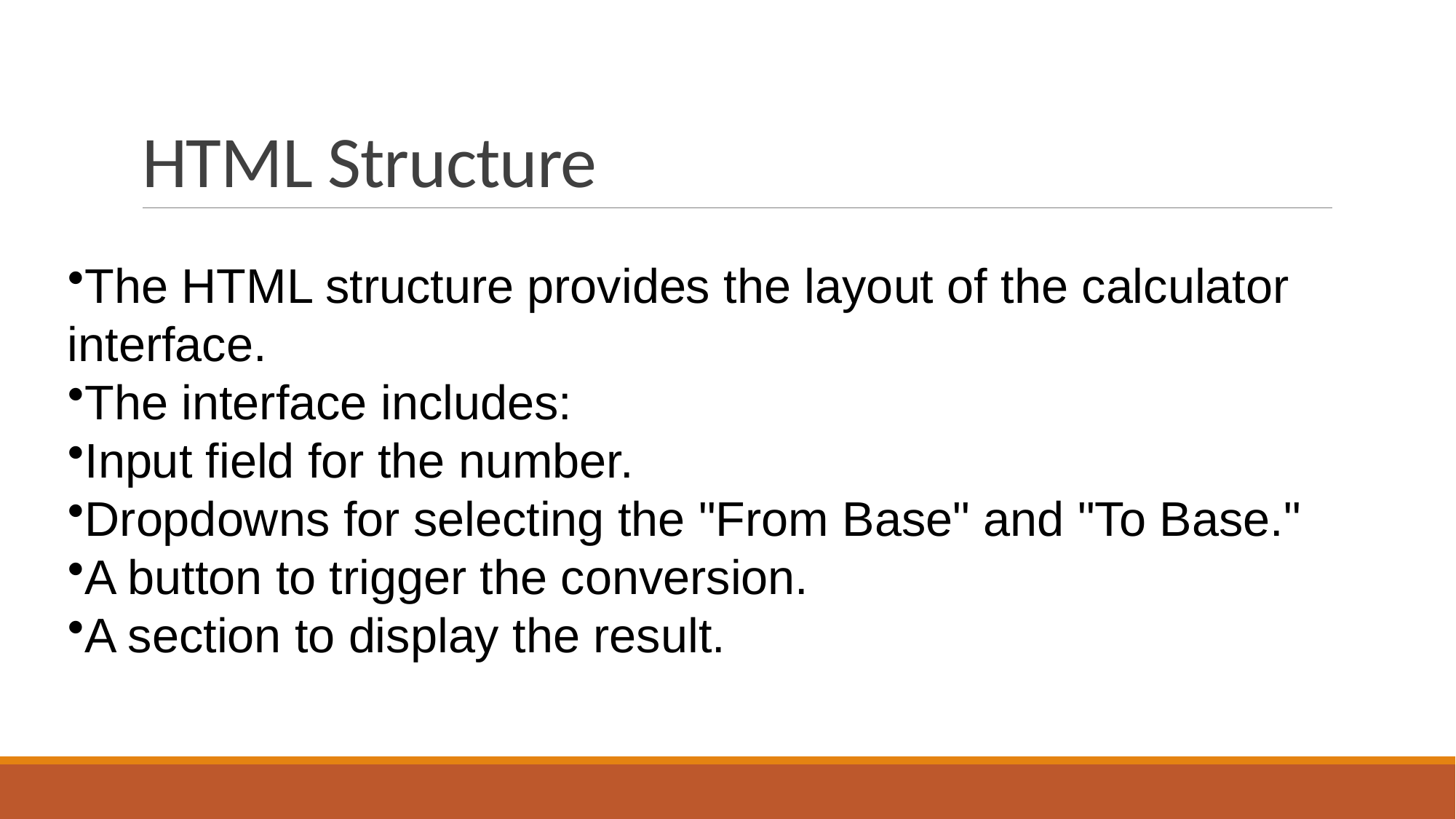

# HTML Structure

The HTML structure provides the layout of the calculator interface.
The interface includes:
Input field for the number.
Dropdowns for selecting the "From Base" and "To Base."
A button to trigger the conversion.
A section to display the result.